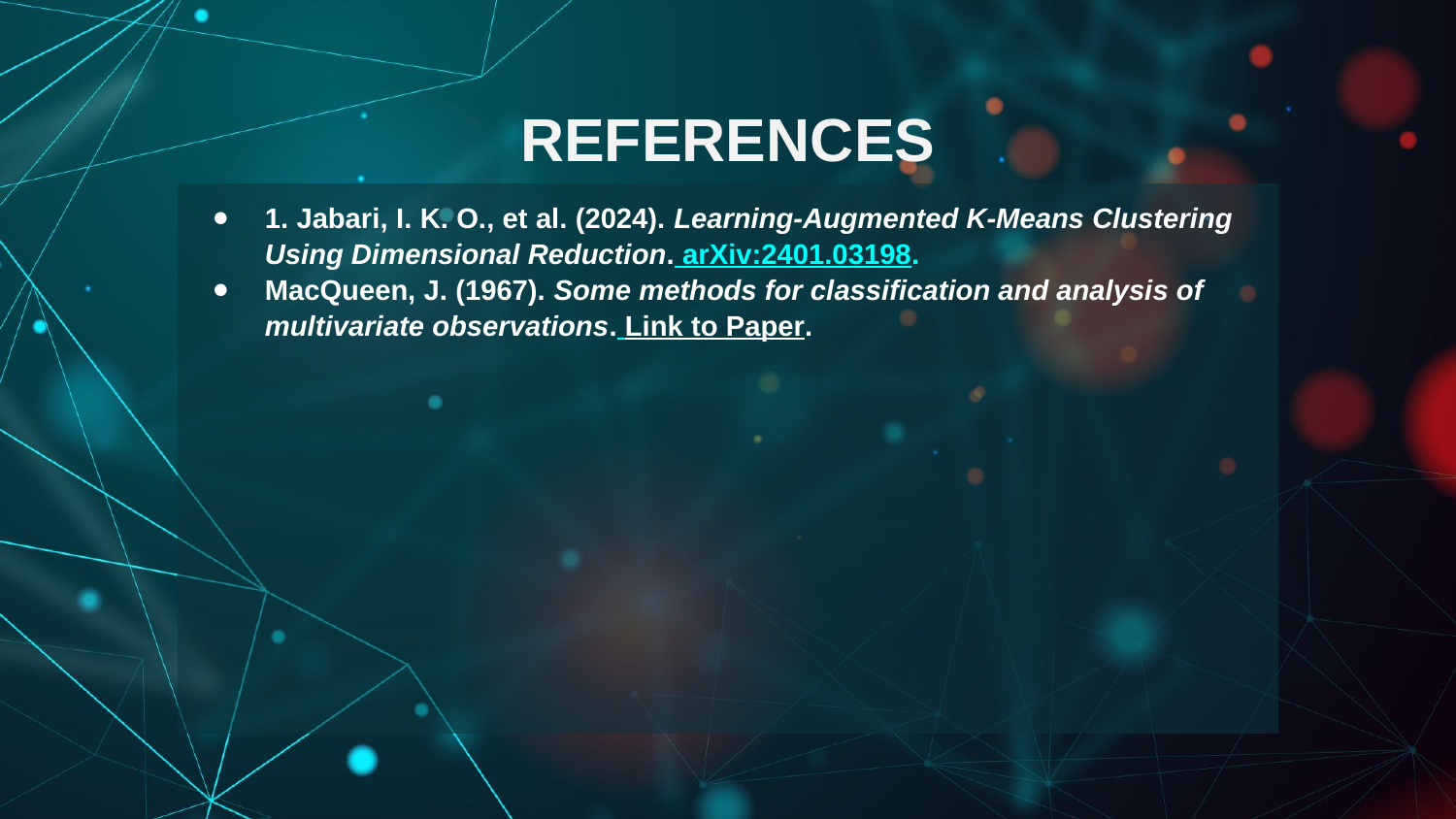

# REFERENCES
1. Jabari, I. K. O., et al. (2024). Learning-Augmented K-Means Clustering Using Dimensional Reduction. arXiv:2401.03198.
MacQueen, J. (1967). Some methods for classification and analysis of multivariate observations. Link to Paper.